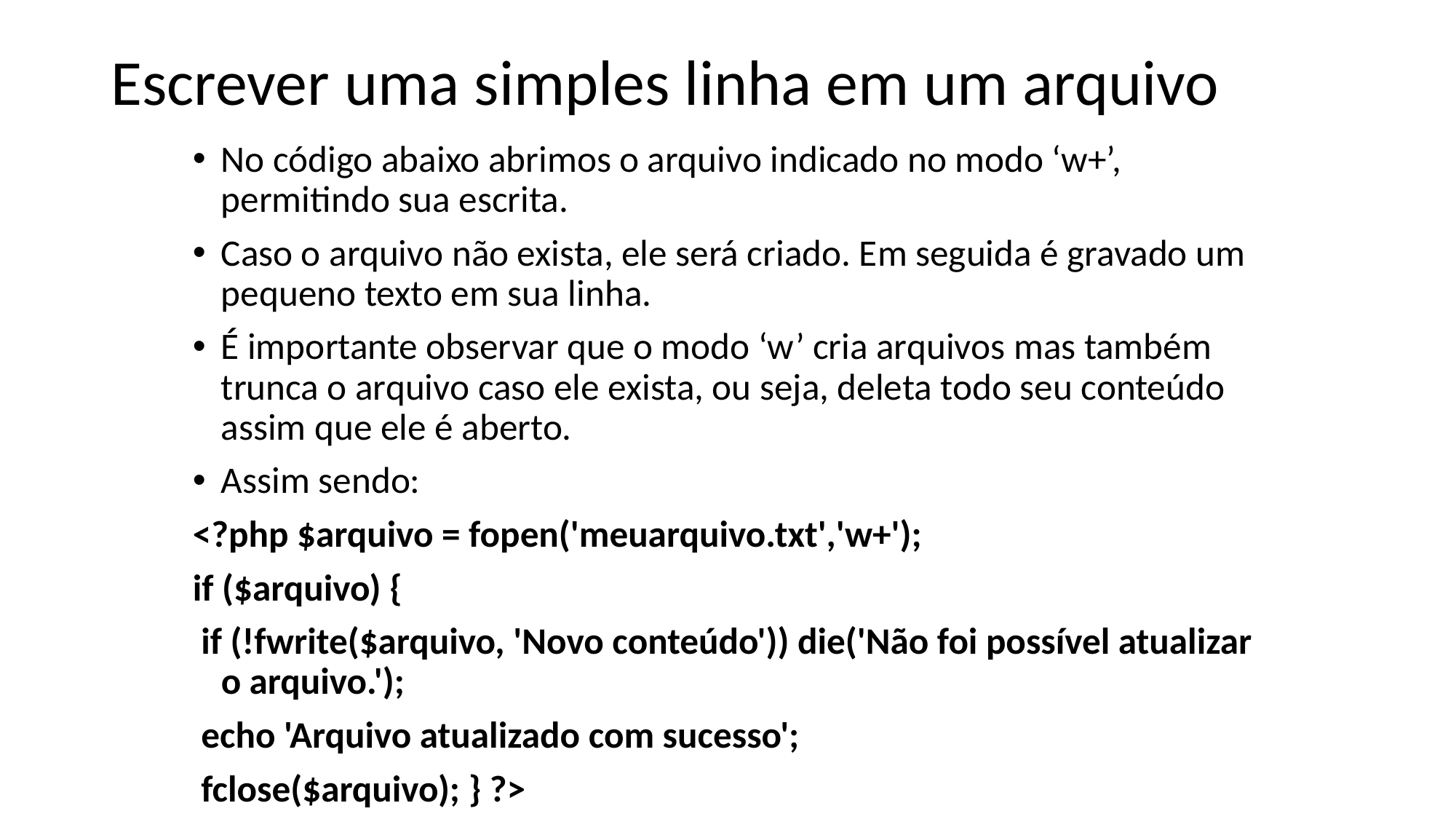

# Escrever uma simples linha em um arquivo
No código abaixo abrimos o arquivo indicado no modo ‘w+’, permitindo sua escrita.
Caso o arquivo não exista, ele será criado. Em seguida é gravado um pequeno texto em sua linha.
É importante observar que o modo ‘w’ cria arquivos mas também trunca o arquivo caso ele exista, ou seja, deleta todo seu conteúdo assim que ele é aberto.
Assim sendo:
<?php $arquivo = fopen('meuarquivo.txt','w+');
if ($arquivo) {
 if (!fwrite($arquivo, 'Novo conteúdo')) die('Não foi possível atualizar o arquivo.');
 echo 'Arquivo atualizado com sucesso';
 fclose($arquivo); } ?>